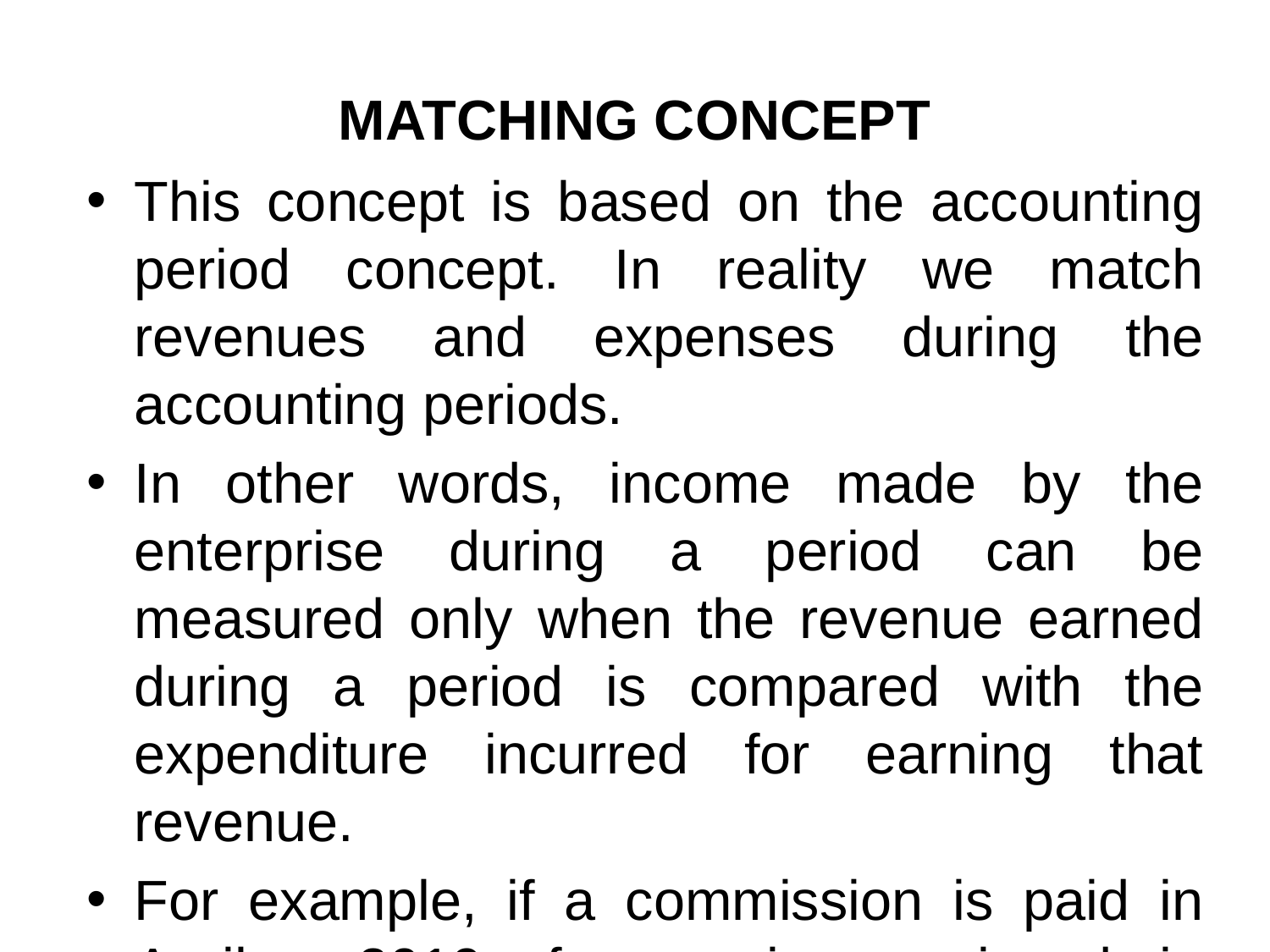

# MATCHING CONCEPT
This concept is based on the accounting period concept. In reality we match revenues and expenses during the accounting periods.
In other words, income made by the enterprise during a period can be measured only when the revenue earned during a period is compared with the expenditure incurred for earning that revenue.
For example, if a commission is paid in April , 2019, for services enjoyed in January, 2019, that commission should be taken as the cost for services rendered in January 2019.